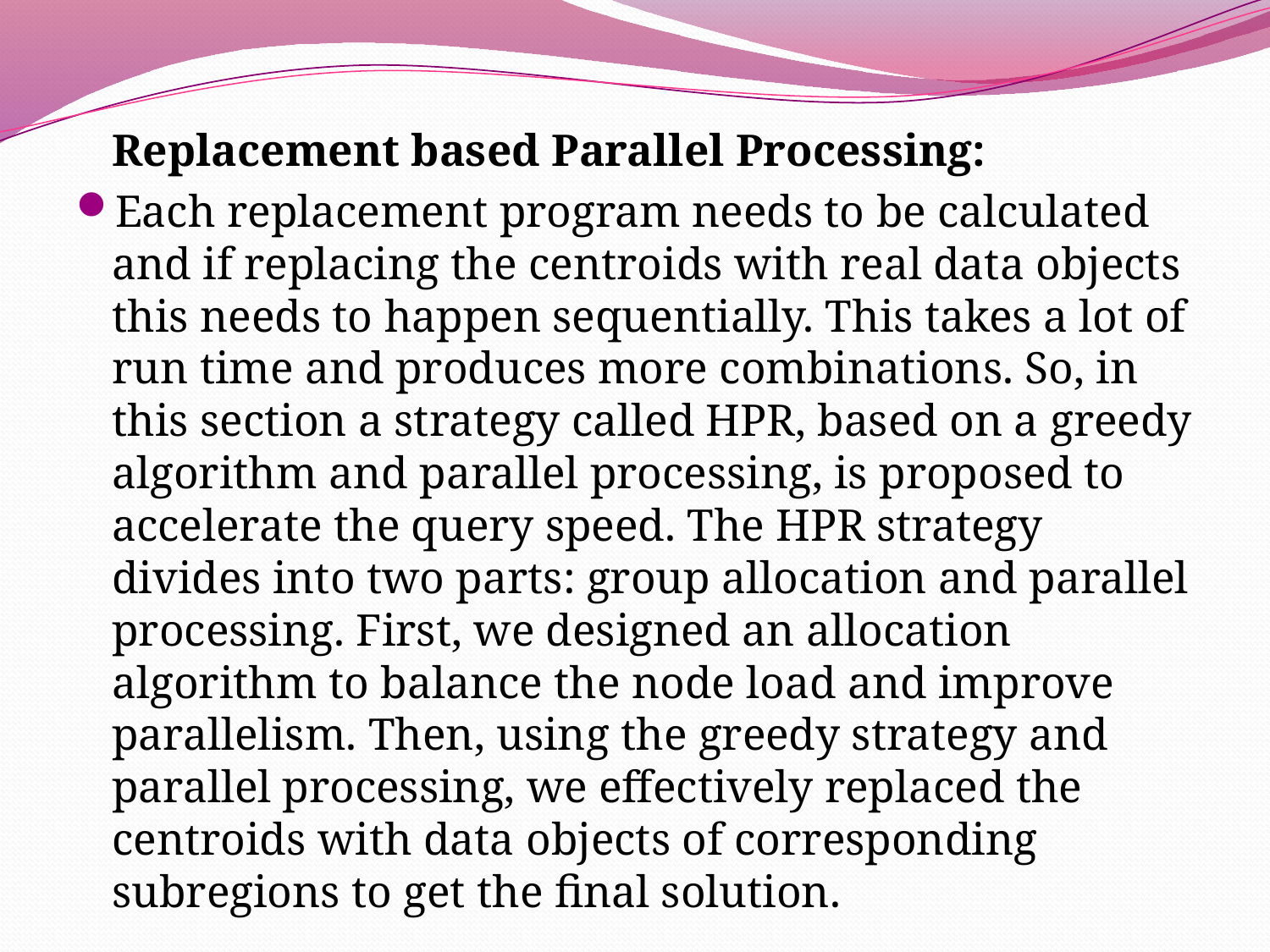

Replacement based Parallel Processing:
Each replacement program needs to be calculated and if replacing the centroids with real data objects this needs to happen sequentially. This takes a lot of run time and produces more combinations. So, in this section a strategy called HPR, based on a greedy algorithm and parallel processing, is proposed to accelerate the query speed. The HPR strategy divides into two parts: group allocation and parallel processing. First, we designed an allocation algorithm to balance the node load and improve parallelism. Then, using the greedy strategy and parallel processing, we effectively replaced the centroids with data objects of corresponding subregions to get the final solution.